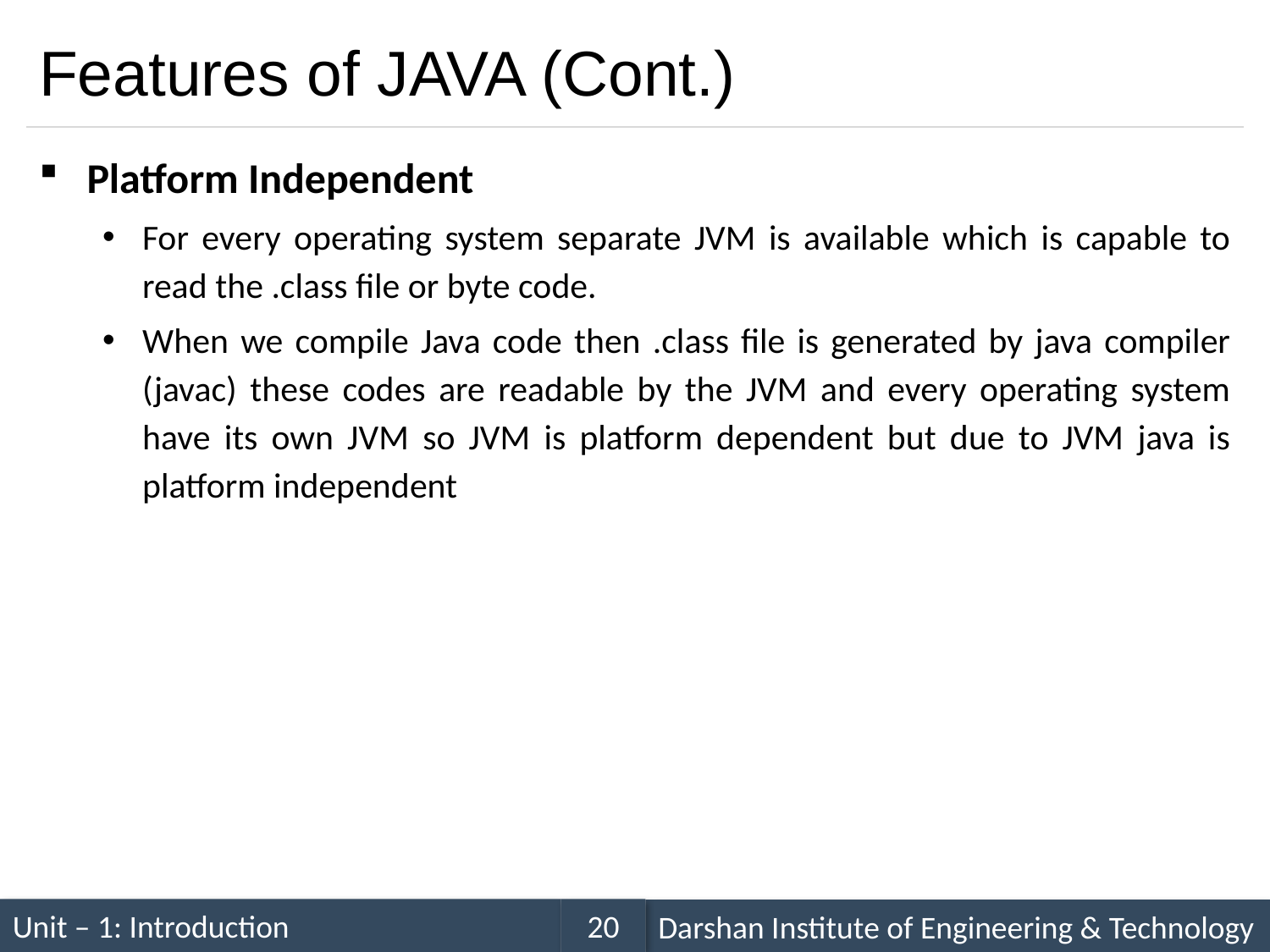

# Features of JAVA (Cont.)
Platform Independent
For every operating system separate JVM is available which is capable to read the .class file or byte code.
When we compile Java code then .class file is generated by java compiler (javac) these codes are readable by the JVM and every operating system have its own JVM so JVM is platform dependent but due to JVM java is platform independent